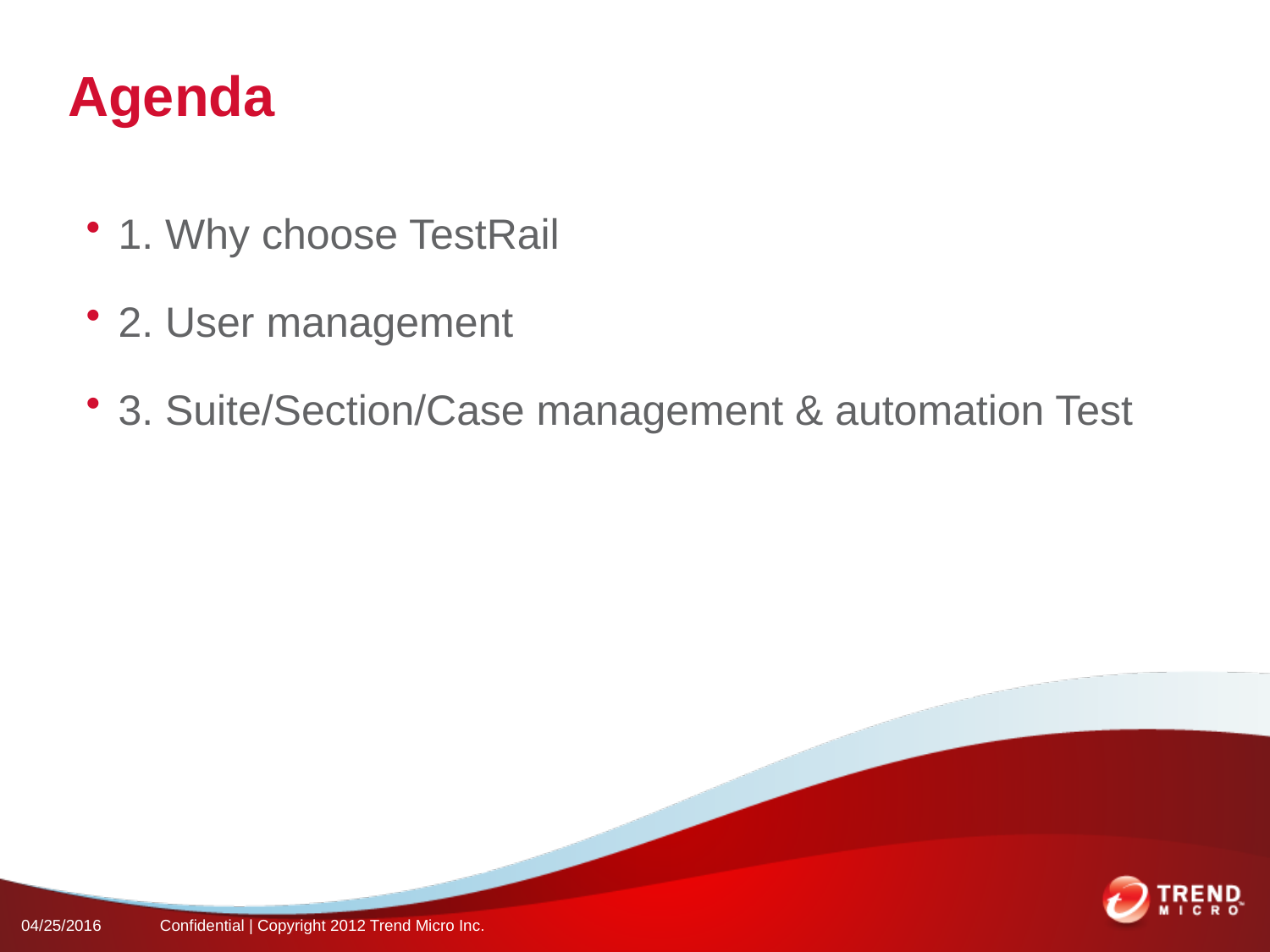

# Agenda
1. Why choose TestRail
2. User management
3. Suite/Section/Case management & automation Test

04/25/2016

Confidential | Copyright 2012 Trend Micro Inc.